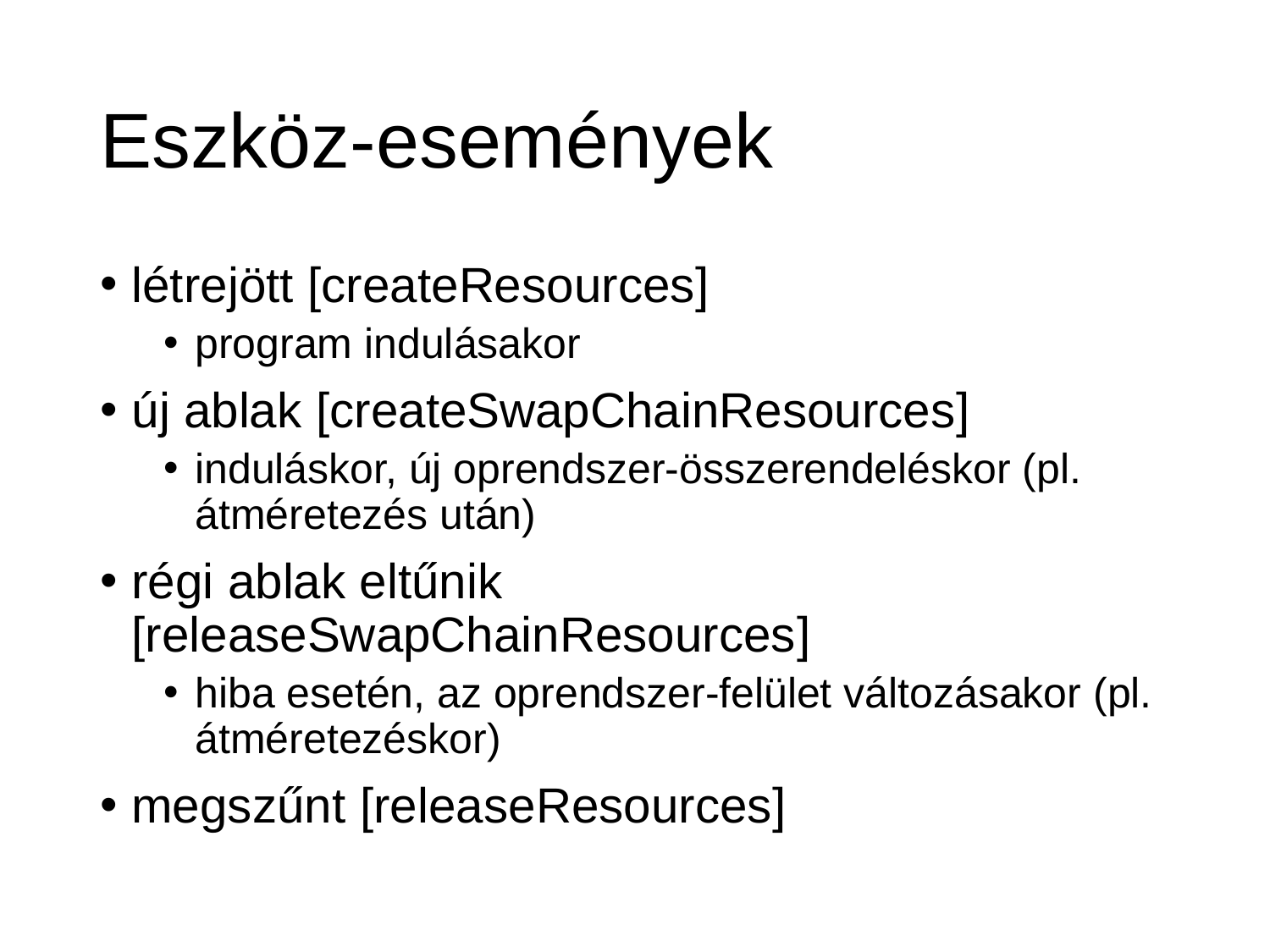

# Eszköz-események
létrejött [createResources]
program indulásakor
új ablak [createSwapChainResources]
induláskor, új oprendszer-összerendeléskor (pl. átméretezés után)
régi ablak eltűnik [releaseSwapChainResources]
hiba esetén, az oprendszer-felület változásakor (pl. átméretezéskor)
megszűnt [releaseResources]